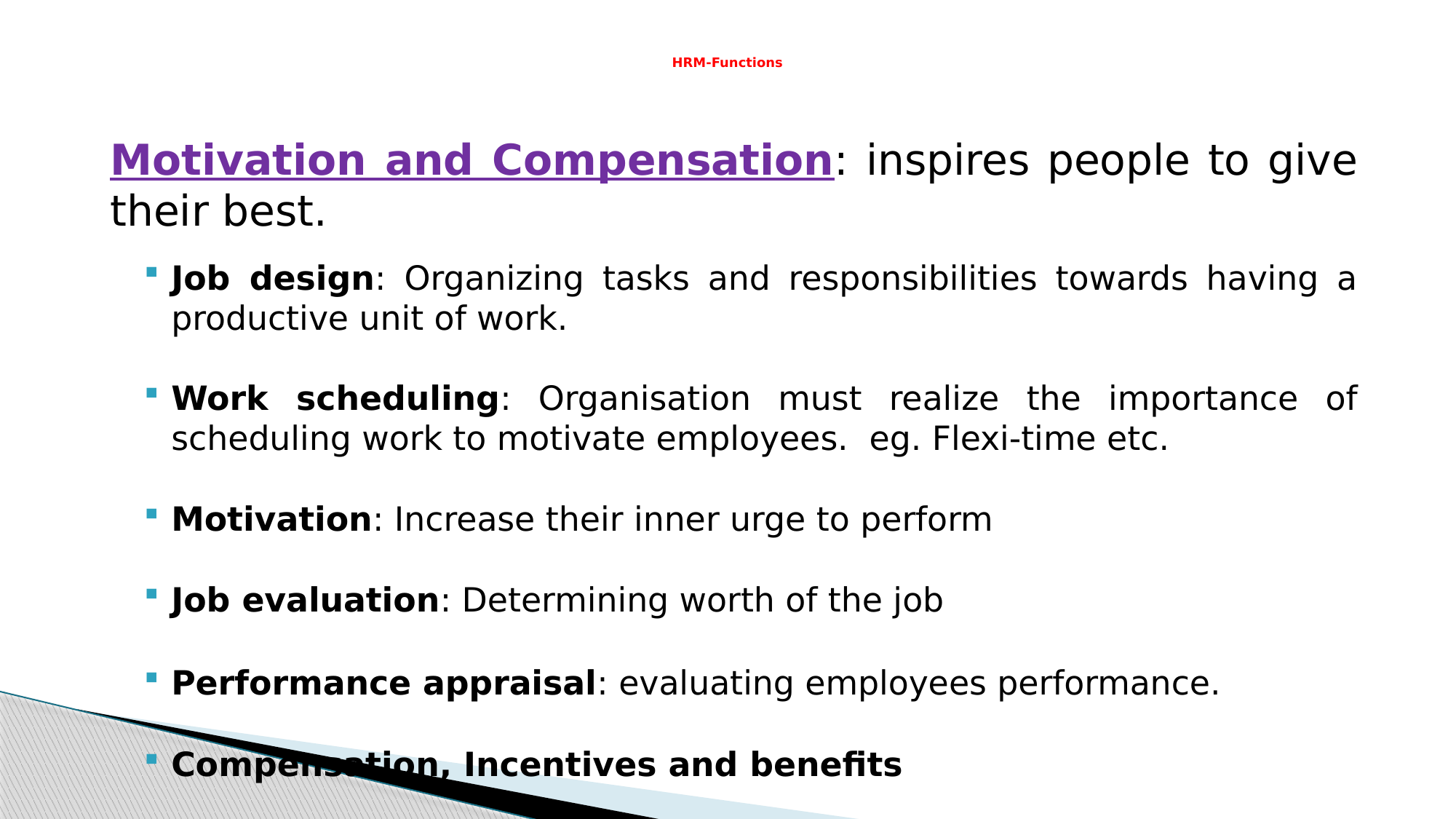

# HRM-Functions
Motivation and Compensation: inspires people to give their best.

Job design: Organizing tasks and responsibilities towards having a productive unit of work.

Work scheduling: Organisation must realize the importance of scheduling work to motivate employees.  eg. Flexi-time etc.

Motivation: Increase their inner urge to perform

Job evaluation: Determining worth of the job

Performance appraisal: evaluating employees performance.

Compensation, Incentives and benefits